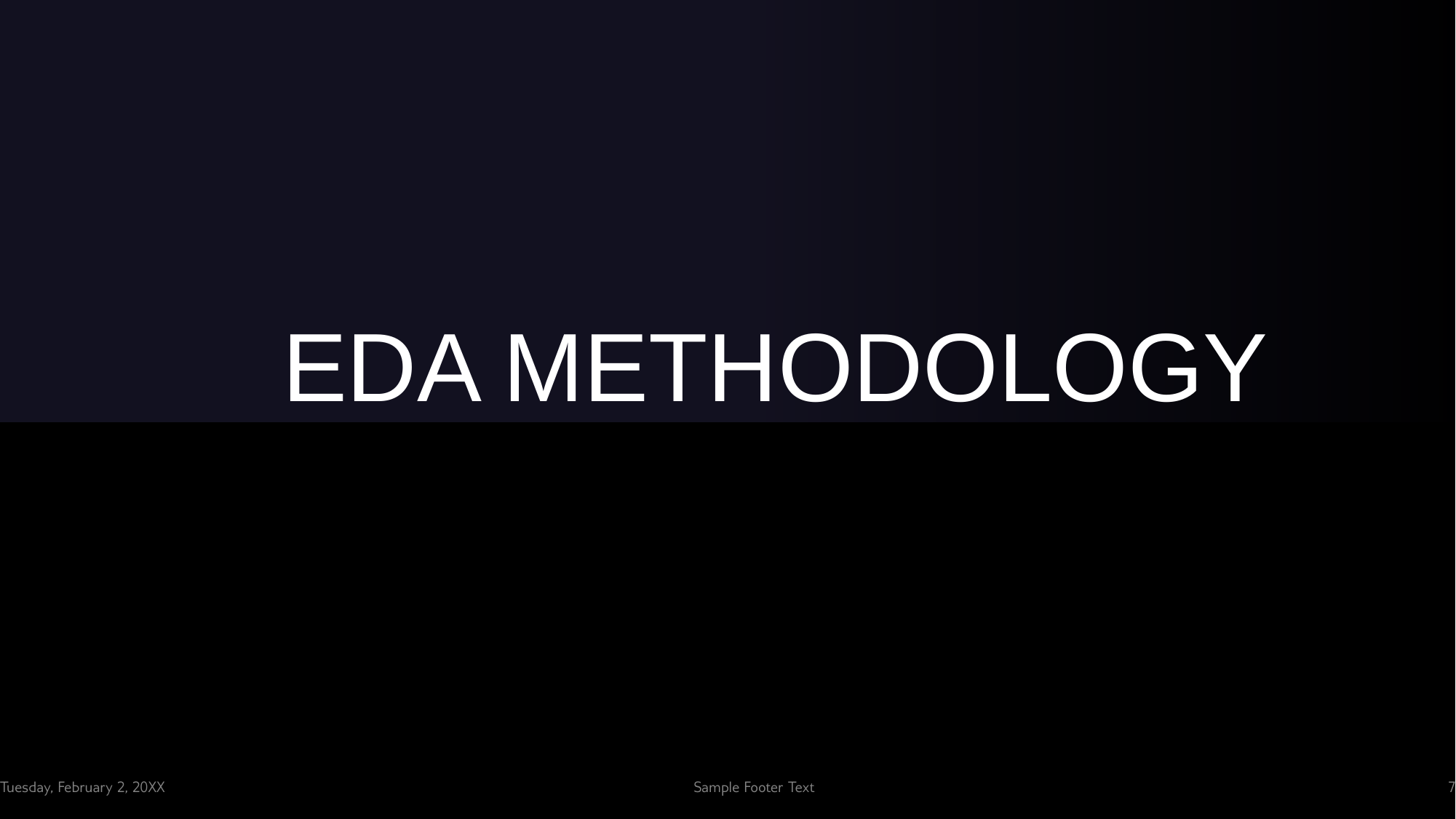

# EDA METHODOLOGY
Tuesday, February 2, 20XX

Sample Footer Text
7